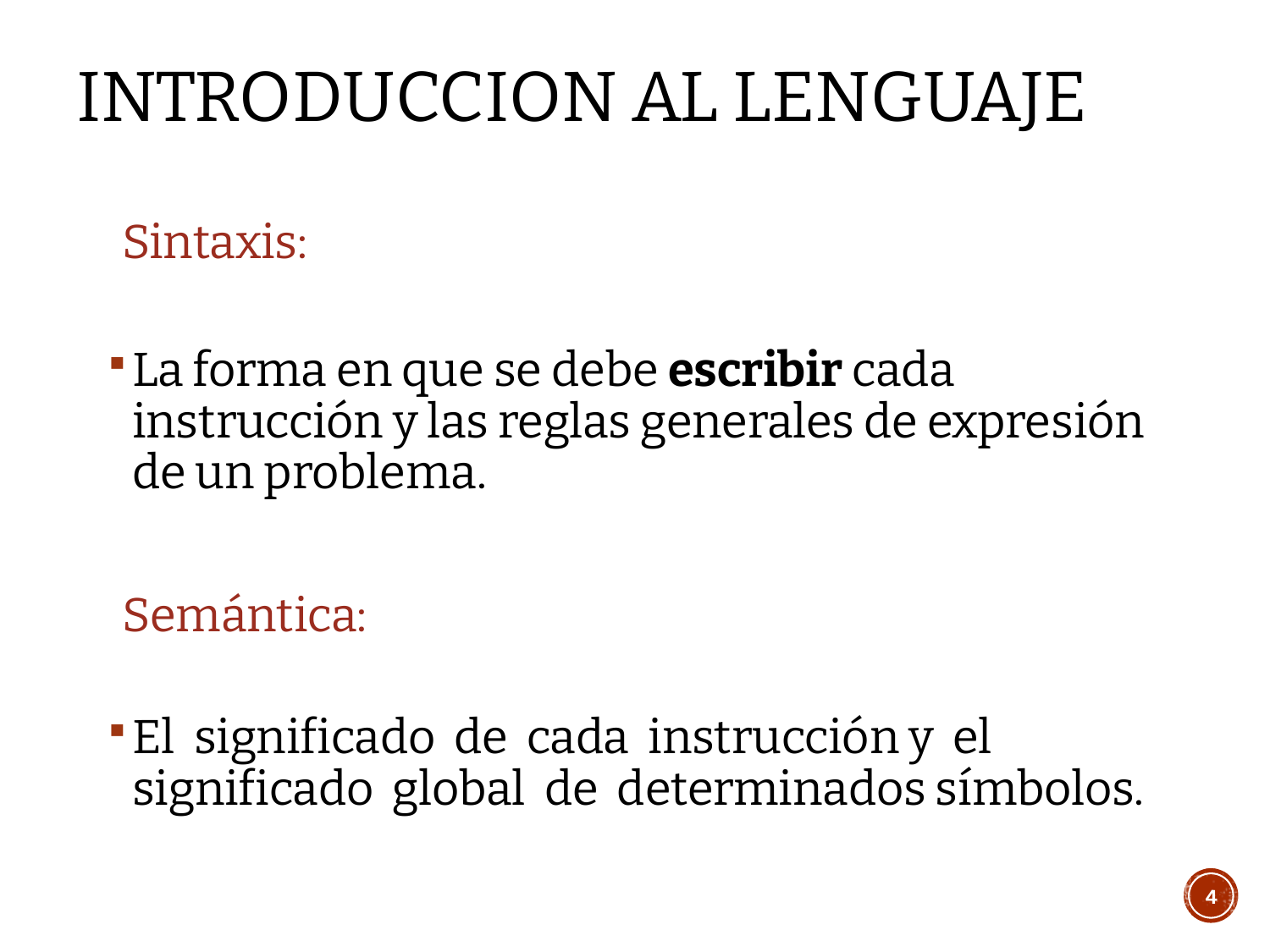

# INTRODUCCION AL LENGUAJE
Sintaxis:
La forma en que se debe escribir cada instrucción y las reglas generales de expresión de un problema.

Semántica:
El  significado  de  cada  instrucción y  el  significado  global  de  determinados símbolos.
4